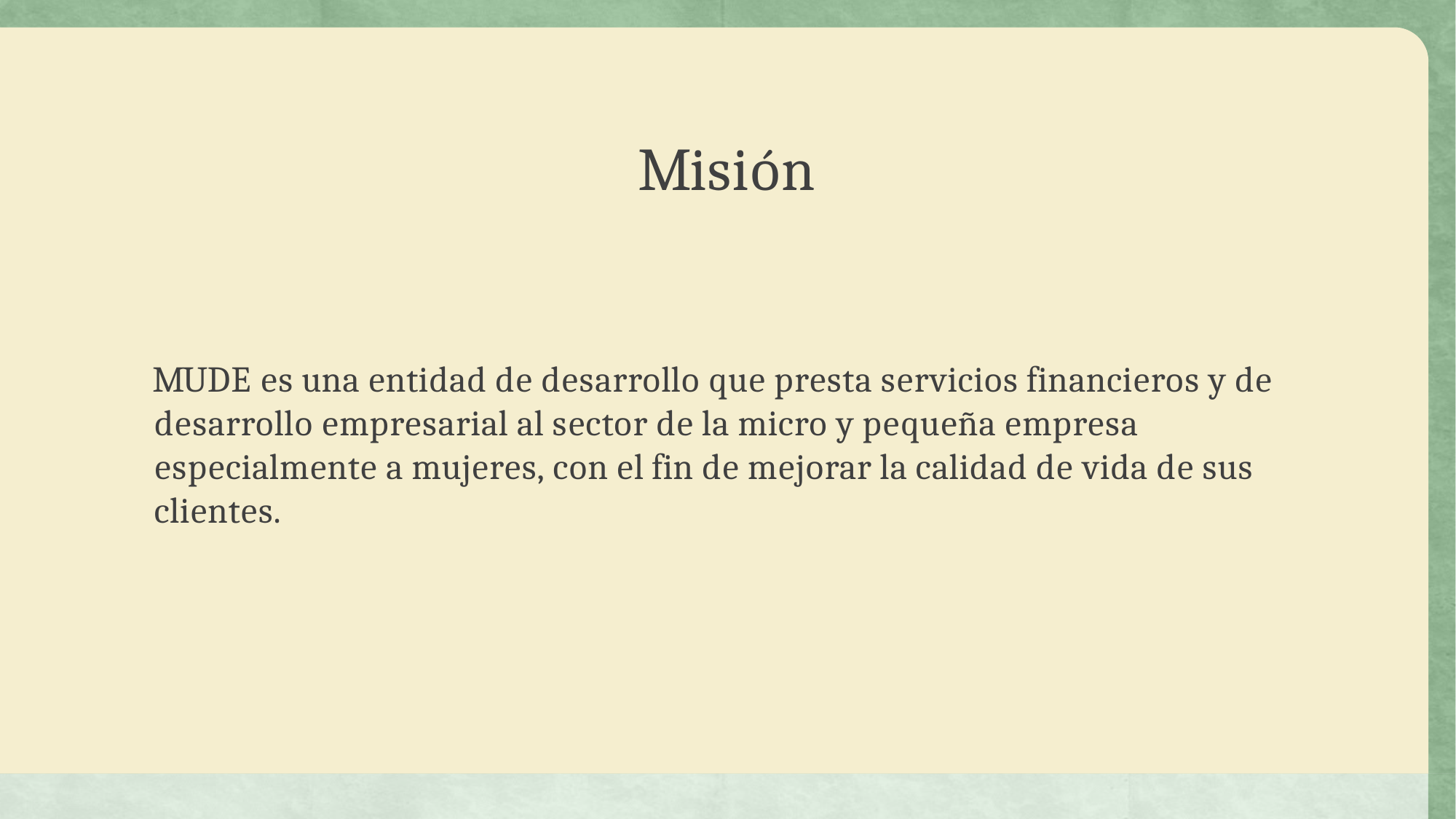

# Misión

MUDE es una entidad de desarrollo que presta servicios financieros y de desarrollo empresarial al sector de la micro y pequeña empresa especialmente a mujeres, con el fin de mejorar la calidad de vida de sus clientes.